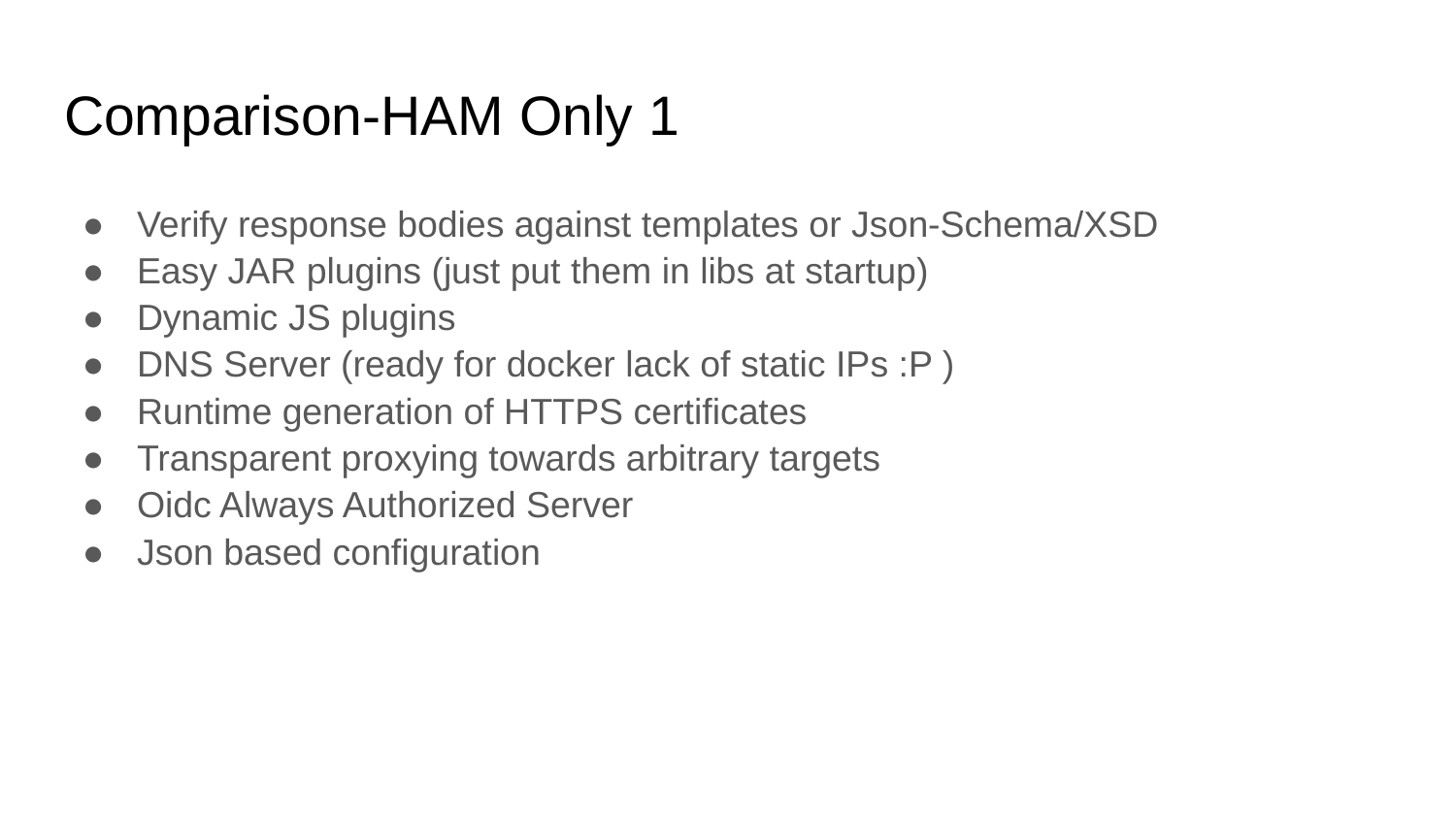

# Comparison-HAM Only 1
Verify response bodies against templates or Json-Schema/XSD
Easy JAR plugins (just put them in libs at startup)
Dynamic JS plugins
DNS Server (ready for docker lack of static IPs :P )
Runtime generation of HTTPS certificates
Transparent proxying towards arbitrary targets
Oidc Always Authorized Server
Json based configuration